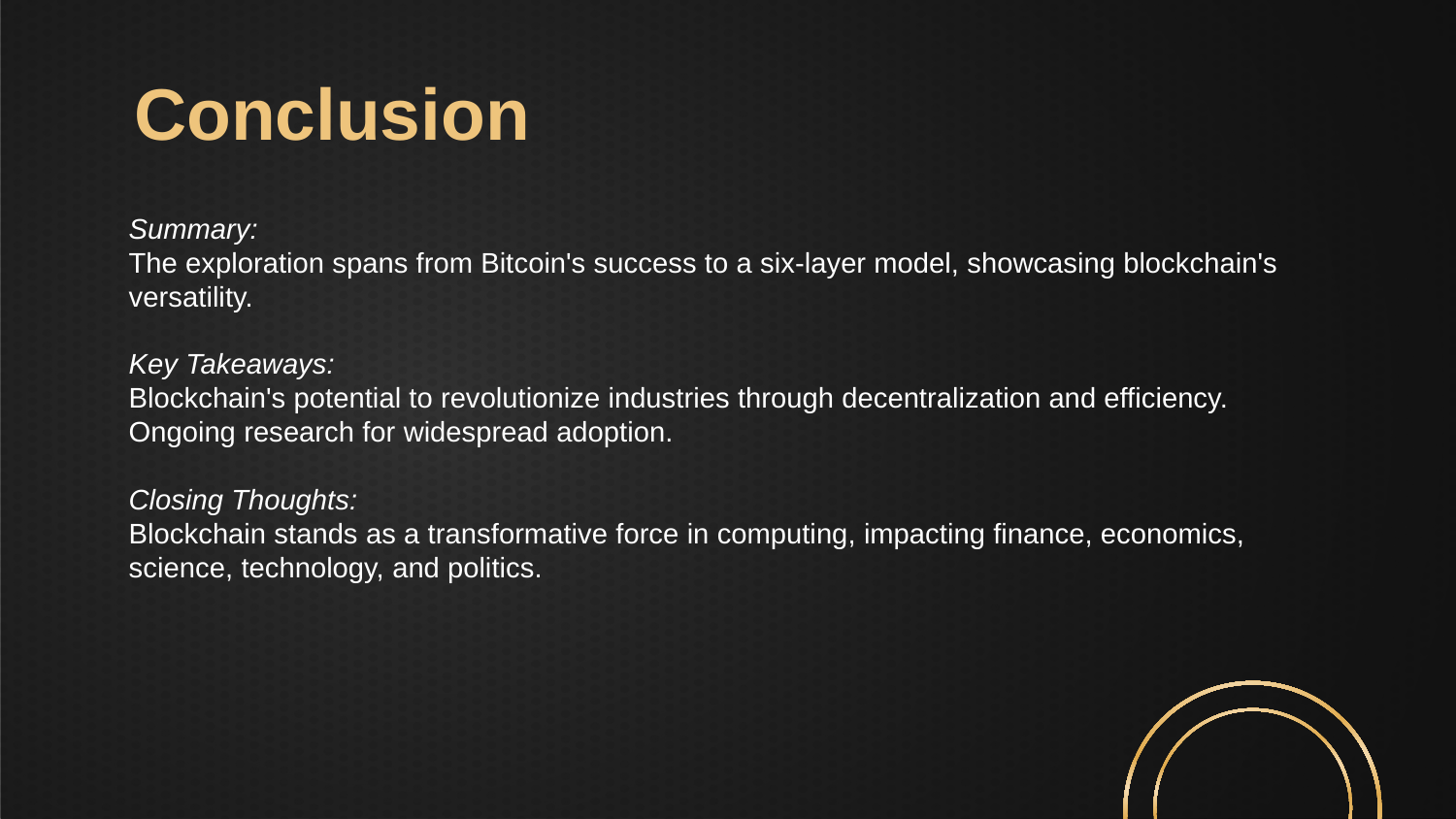

# Conclusion

Summary:
The exploration spans from Bitcoin's success to a six-layer model, showcasing blockchain's versatility.

Key Takeaways:
Blockchain's potential to revolutionize industries through decentralization and efficiency. Ongoing research for widespread adoption.

Closing Thoughts:
Blockchain stands as a transformative force in computing, impacting finance, economics, science, technology, and politics.